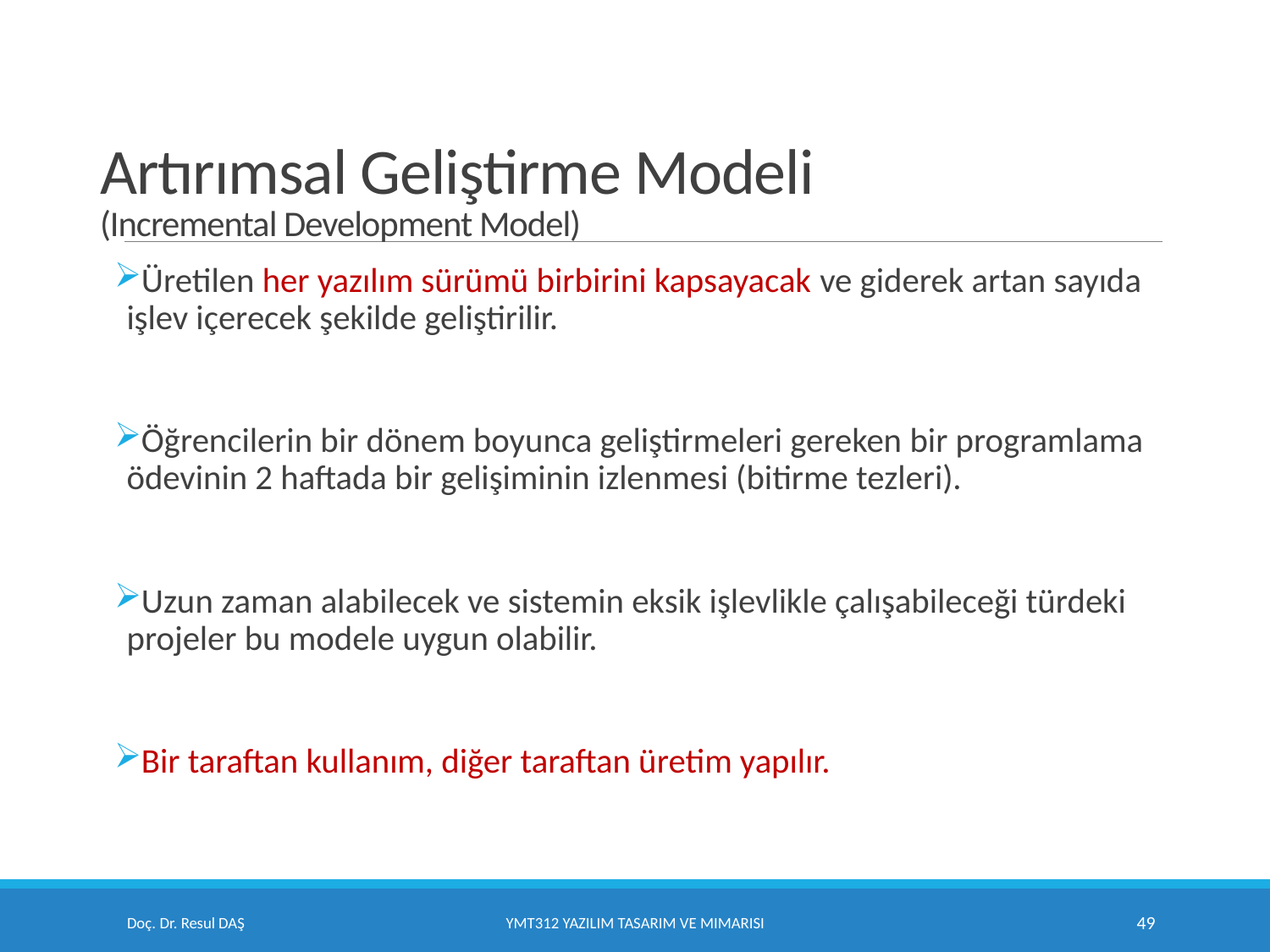

# Artırımsal Geliştirme Modeli (Incremental Development Model)
Üretilen her yazılım sürümü birbirini kapsayacak ve giderek artan sayıda işlev içerecek şekilde geliştirilir.

Öğrencilerin bir dönem boyunca geliştirmeleri gereken bir programlama ödevinin 2 haftada bir gelişiminin izlenmesi (bitirme tezleri).

Uzun zaman alabilecek ve sistemin eksik işlevlikle çalışabileceği türdeki projeler bu modele uygun olabilir.

Bir taraftan kullanım, diğer taraftan üretim yapılır.
Doç. Dr. Resul DAŞ
YMT312 Yazılım Tasarım ve Mimarisi
49